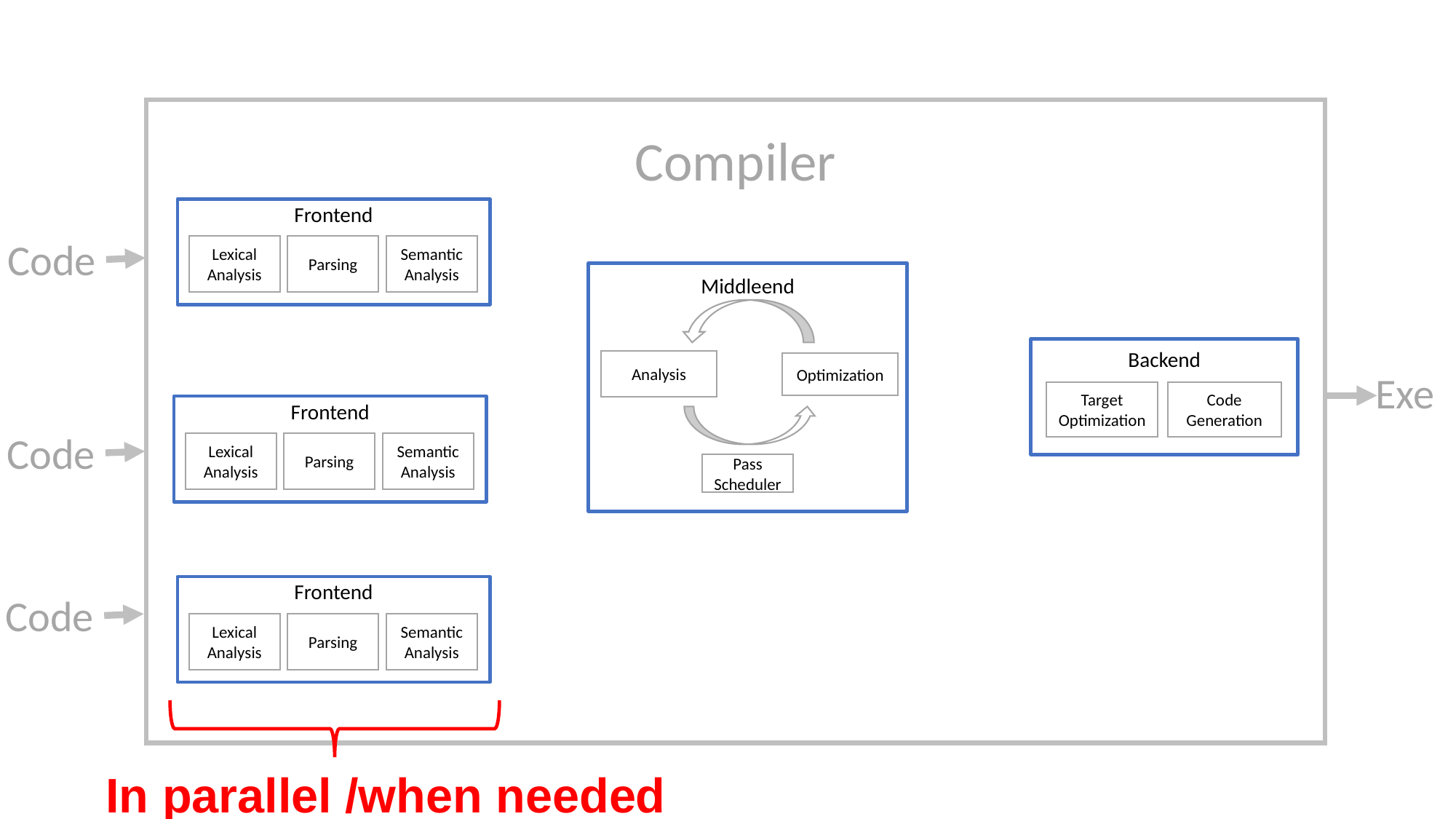

Compiler

Frontend

Code
Lexical Analysis
Parsing
Semantic Analysis
Middleend

Backend

Analysis
Optimization
Exe
Target
Optimization
Code Generation
Frontend

Code
Lexical Analysis
Parsing
Semantic Analysis
Pass Scheduler

Frontend

Code
Lexical Analysis
Parsing
Semantic Analysis
In parallel /when needed